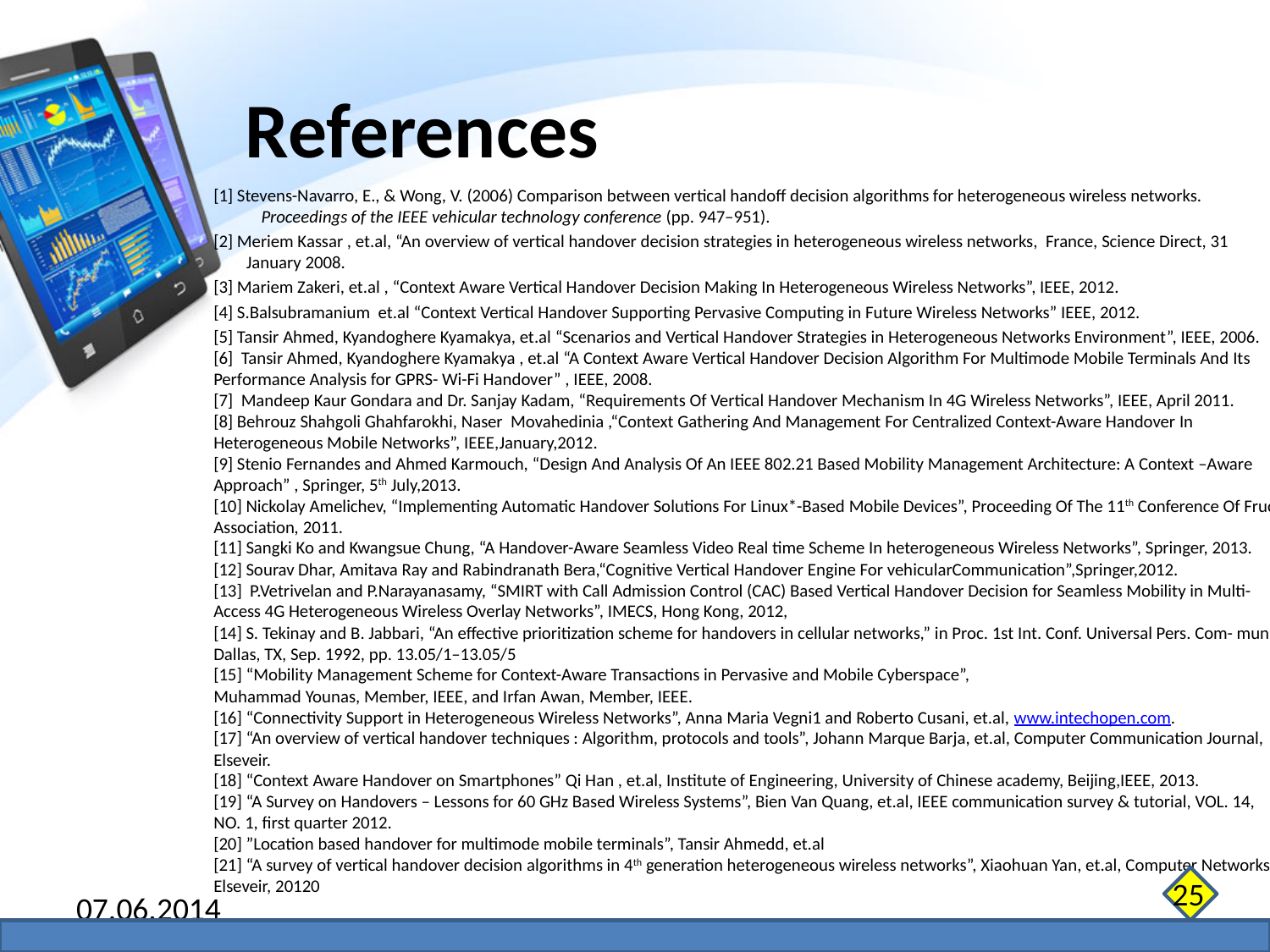

References
[1] Stevens-Navarro, E., & Wong, V. (2006) Comparison between vertical handoff decision algorithms for heterogeneous wireless networks. Proceedings of the IEEE vehicular technology conference (pp. 947–951).
[2] Meriem Kassar , et.al, “An overview of vertical handover decision strategies in heterogeneous wireless networks,  France, Science Direct, 31 January 2008.
[3] Mariem Zakeri, et.al , “Context Aware Vertical Handover Decision Making In Heterogeneous Wireless Networks”, IEEE, 2012.
[4] S.Balsubramanium  et.al “Context Vertical Handover Supporting Pervasive Computing in Future Wireless Networks” IEEE, 2012.
[5] Tansir Ahmed, Kyandoghere Kyamakya, et.al “Scenarios and Vertical Handover Strategies in Heterogeneous Networks Environment”, IEEE, 2006.
[6]  Tansir Ahmed, Kyandoghere Kyamakya , et.al “A Context Aware Vertical Handover Decision Algorithm For Multimode Mobile Terminals And Its Performance Analysis for GPRS- Wi-Fi Handover” , IEEE, 2008.
[7]  Mandeep Kaur Gondara and Dr. Sanjay Kadam, “Requirements Of Vertical Handover Mechanism In 4G Wireless Networks”, IEEE, April 2011.
[8] Behrouz Shahgoli Ghahfarokhi, Naser  Movahedinia ,“Context Gathering And Management For Centralized Context-Aware Handover In Heterogeneous Mobile Networks”, IEEE,January,2012.
[9] Stenio Fernandes and Ahmed Karmouch, “Design And Analysis Of An IEEE 802.21 Based Mobility Management Architecture: A Context –Aware Approach” , Springer, 5th July,2013.
[10] Nickolay Amelichev, “Implementing Automatic Handover Solutions For Linux*-Based Mobile Devices”, Proceeding Of The 11th Conference Of Fruct Association, 2011.
[11] Sangki Ko and Kwangsue Chung, “A Handover-Aware Seamless Video Real time Scheme In heterogeneous Wireless Networks”, Springer, 2013.
[12] Sourav Dhar, Amitava Ray and Rabindranath Bera,“Cognitive Vertical Handover Engine For vehicularCommunication”,Springer,2012.
[13]  P.Vetrivelan and P.Narayanasamy, “SMIRT with Call Admission Control (CAC) Based Vertical Handover Decision for Seamless Mobility in Multi-Access 4G Heterogeneous Wireless Overlay Networks”, IMECS, Hong Kong, 2012,
[14] S. Tekinay and B. Jabbari, “An effective prioritization scheme for handovers in cellular networks,” in Proc. 1st Int. Conf. Universal Pers. Com- mun., Dallas, TX, Sep. 1992, pp. 13.05/1–13.05/5
[15] “Mobility Management Scheme for Context-Aware Transactions in Pervasive and Mobile Cyberspace”,
Muhammad Younas, Member, IEEE, and Irfan Awan, Member, IEEE.
[16] “Connectivity Support in Heterogeneous Wireless Networks”, Anna Maria Vegni1 and Roberto Cusani, et.al, www.intechopen.com.
[17] “An overview of vertical handover techniques : Algorithm, protocols and tools”, Johann Marque Barja, et.al, Computer Communication Journal, Elseveir.
[18] “Context Aware Handover on Smartphones” Qi Han , et.al, Institute of Engineering, University of Chinese academy, Beijing,IEEE, 2013.
[19] “A Survey on Handovers – Lessons for 60 GHz Based Wireless Systems”, Bien Van Quang, et.al, IEEE communication survey & tutorial, VOL. 14, NO. 1, first quarter 2012.
[20] ”Location based handover for multimode mobile terminals”, Tansir Ahmedd, et.al
[21] “A survey of vertical handover decision algorithms in 4th generation heterogeneous wireless networks”, Xiaohuan Yan, et.al, Computer Networks, Elseveir, 20120

25

07.06.2014